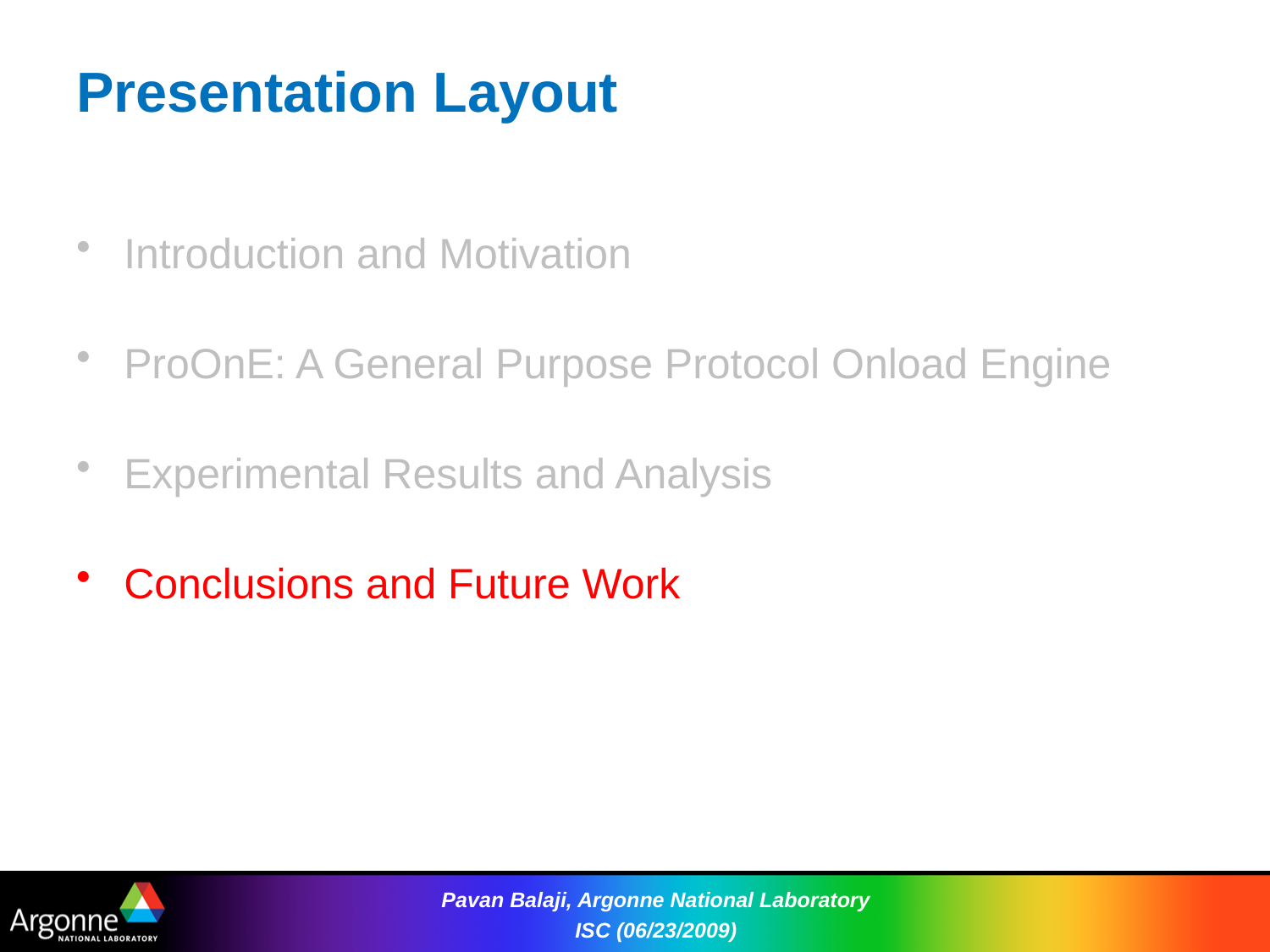

# Presentation Layout
Introduction and Motivation
ProOnE: A General Purpose Protocol Onload Engine
Experimental Results and Analysis
Conclusions and Future Work
Pavan Balaji, Argonne National Laboratory ISC (06/23/2009)